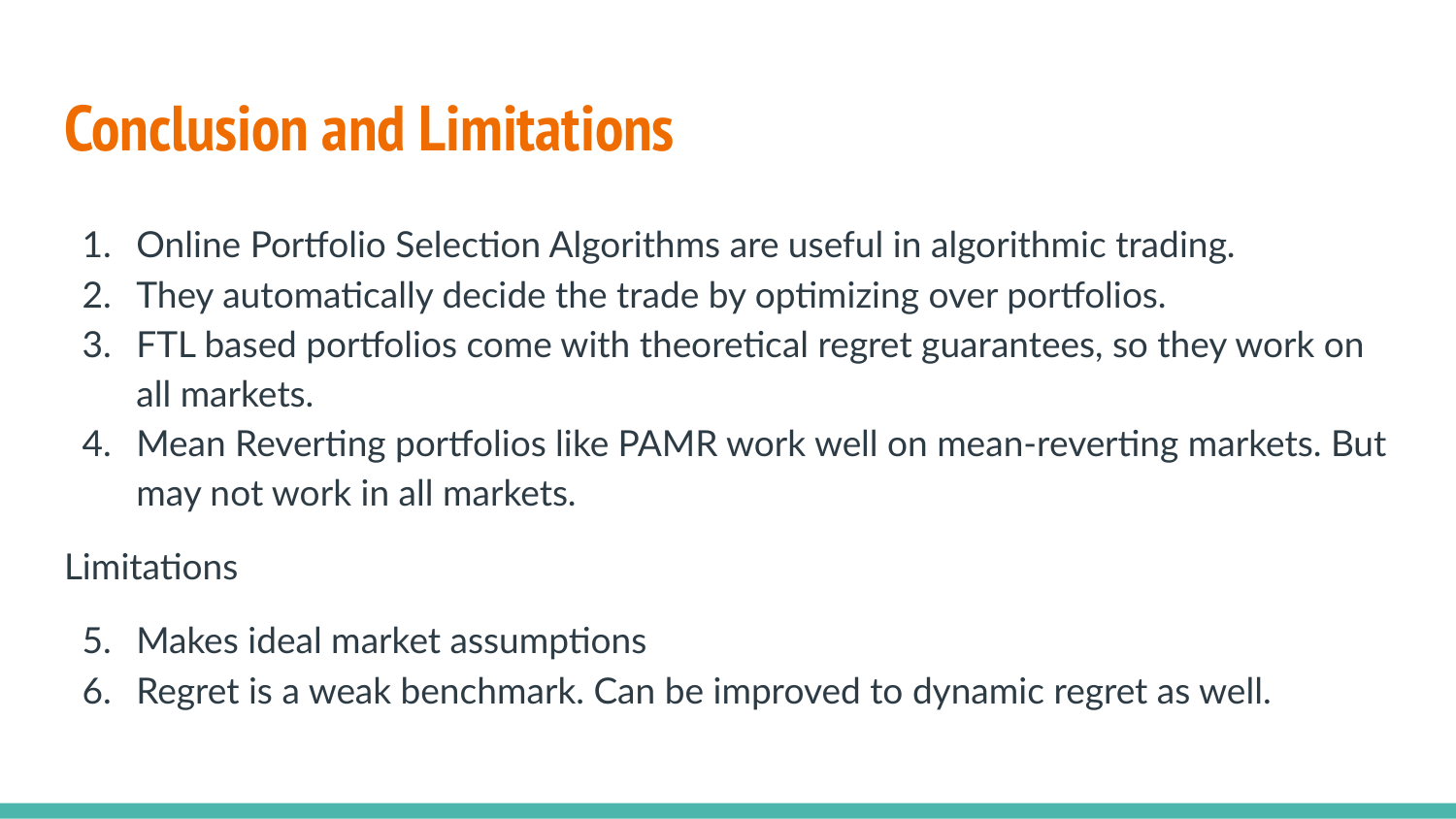

# Conclusion and Limitations
Online Portfolio Selection Algorithms are useful in algorithmic trading.
They automatically decide the trade by optimizing over portfolios.
FTL based portfolios come with theoretical regret guarantees, so they work on all markets.
Mean Reverting portfolios like PAMR work well on mean-reverting markets. But may not work in all markets.
Limitations
Makes ideal market assumptions
Regret is a weak benchmark. Can be improved to dynamic regret as well.